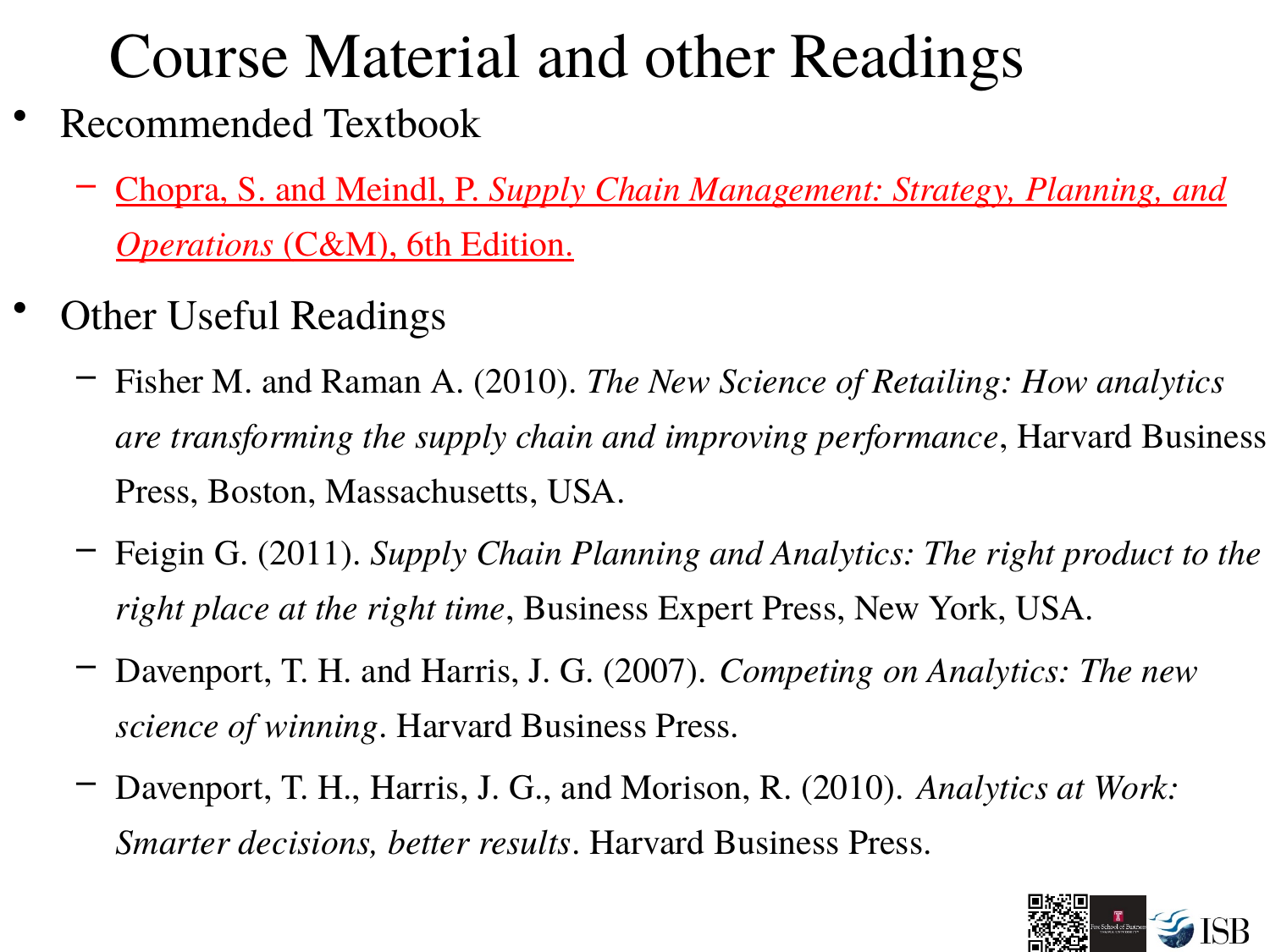

# Course Material and other Readings
Recommended Textbook
Chopra, S. and Meindl, P. Supply Chain Management: Strategy, Planning, and Operations (C&M), 6th Edition.
Other Useful Readings
Fisher M. and Raman A. (2010). The New Science of Retailing: How analytics are transforming the supply chain and improving performance, Harvard Business Press, Boston, Massachusetts, USA.
Feigin G. (2011). Supply Chain Planning and Analytics: The right product to the right place at the right time, Business Expert Press, New York, USA.
Davenport, T. H. and Harris, J. G. (2007). Competing on Analytics: The new science of winning. Harvard Business Press.
Davenport, T. H., Harris, J. G., and Morison, R. (2010). Analytics at Work: Smarter decisions, better results. Harvard Business Press.